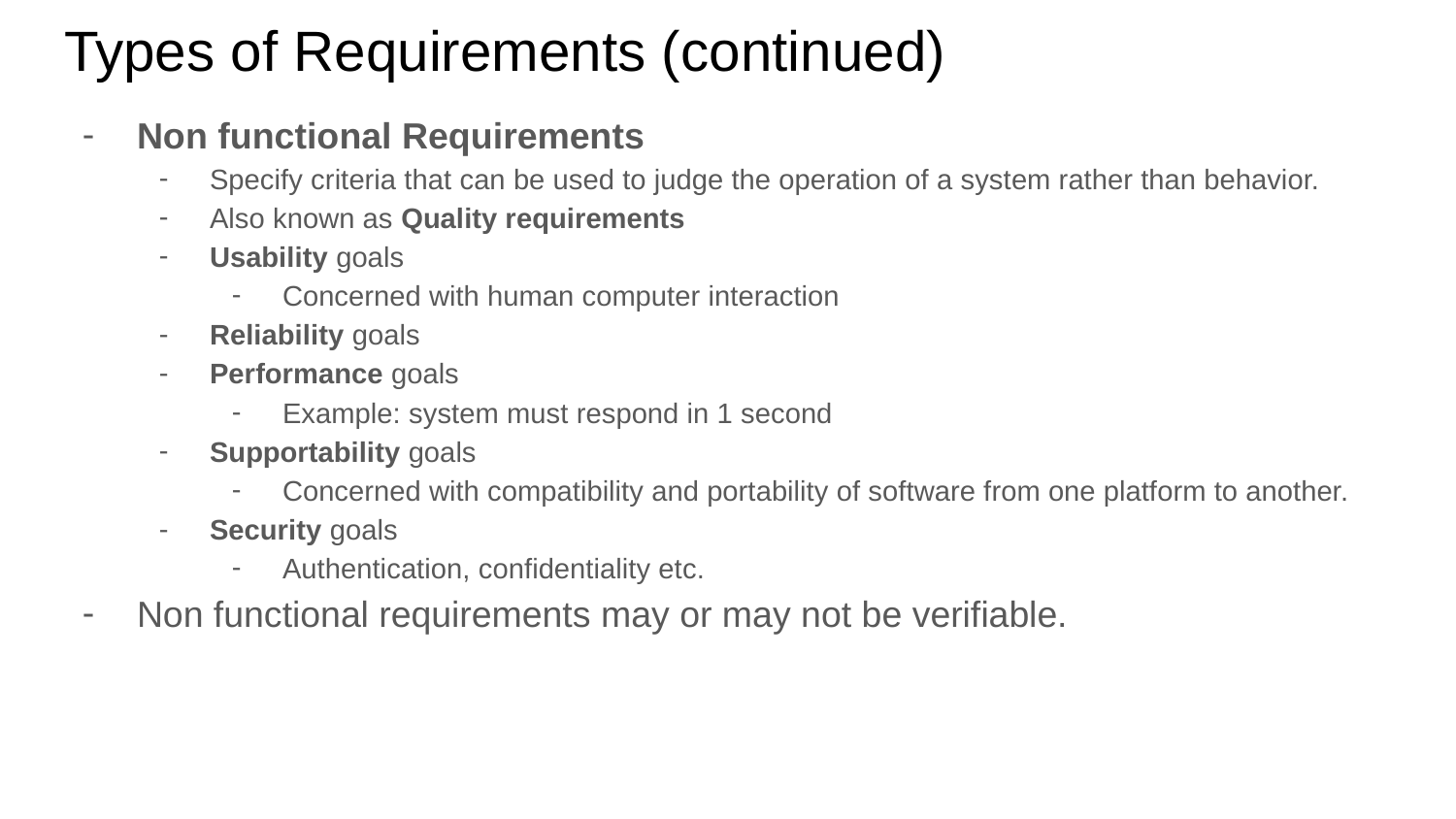

# Types of Requirements (continued)
Non functional Requirements
Specify criteria that can be used to judge the operation of a system rather than behavior.
Also known as Quality requirements
Usability goals
Concerned with human computer interaction
Reliability goals
Performance goals
Example: system must respond in 1 second
Supportability goals
Concerned with compatibility and portability of software from one platform to another.
Security goals
Authentication, confidentiality etc.
Non functional requirements may or may not be verifiable.